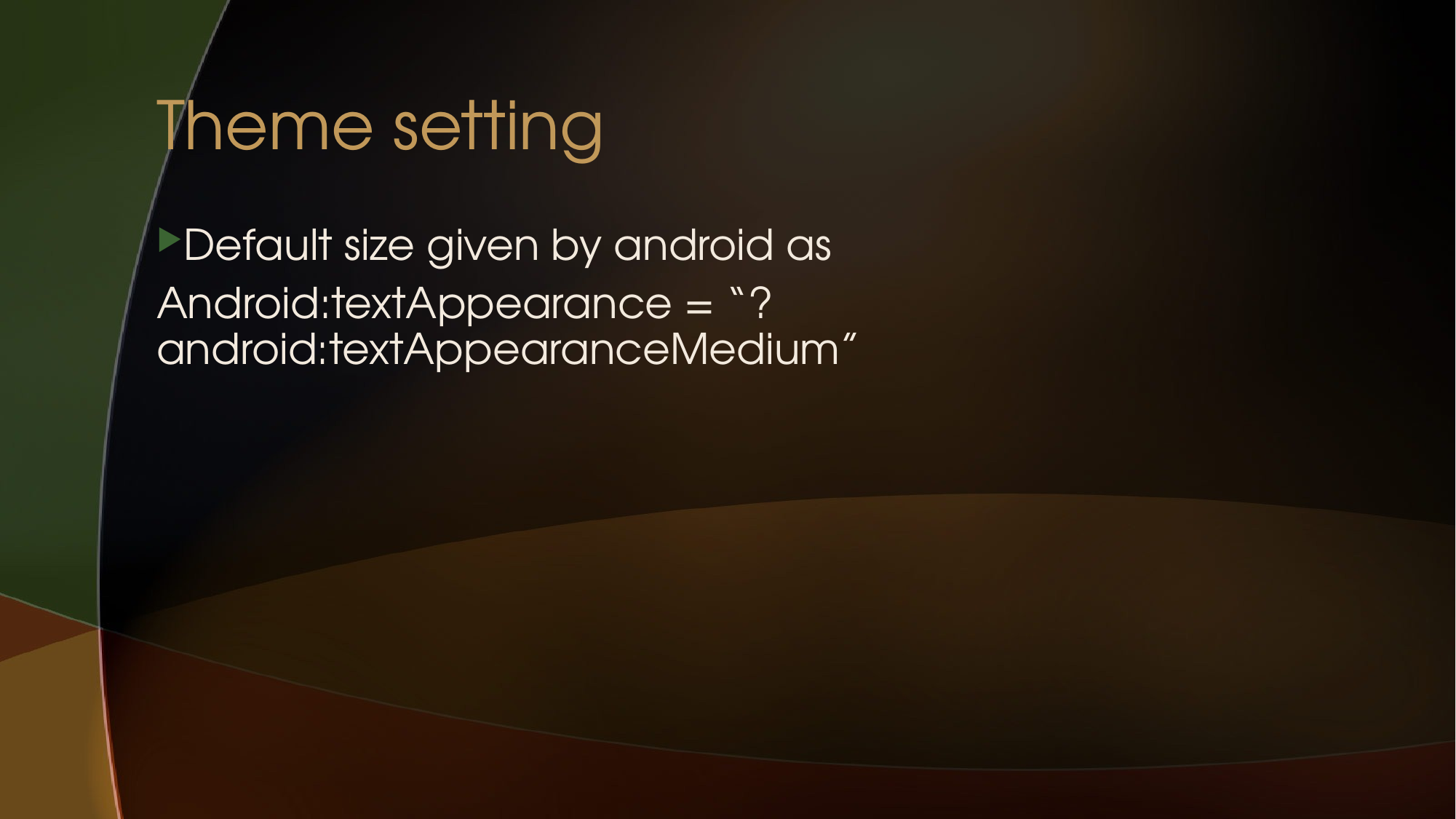

# Theme setting
Default size given by android as
Android:textAppearance = “?android:textAppearanceMedium”